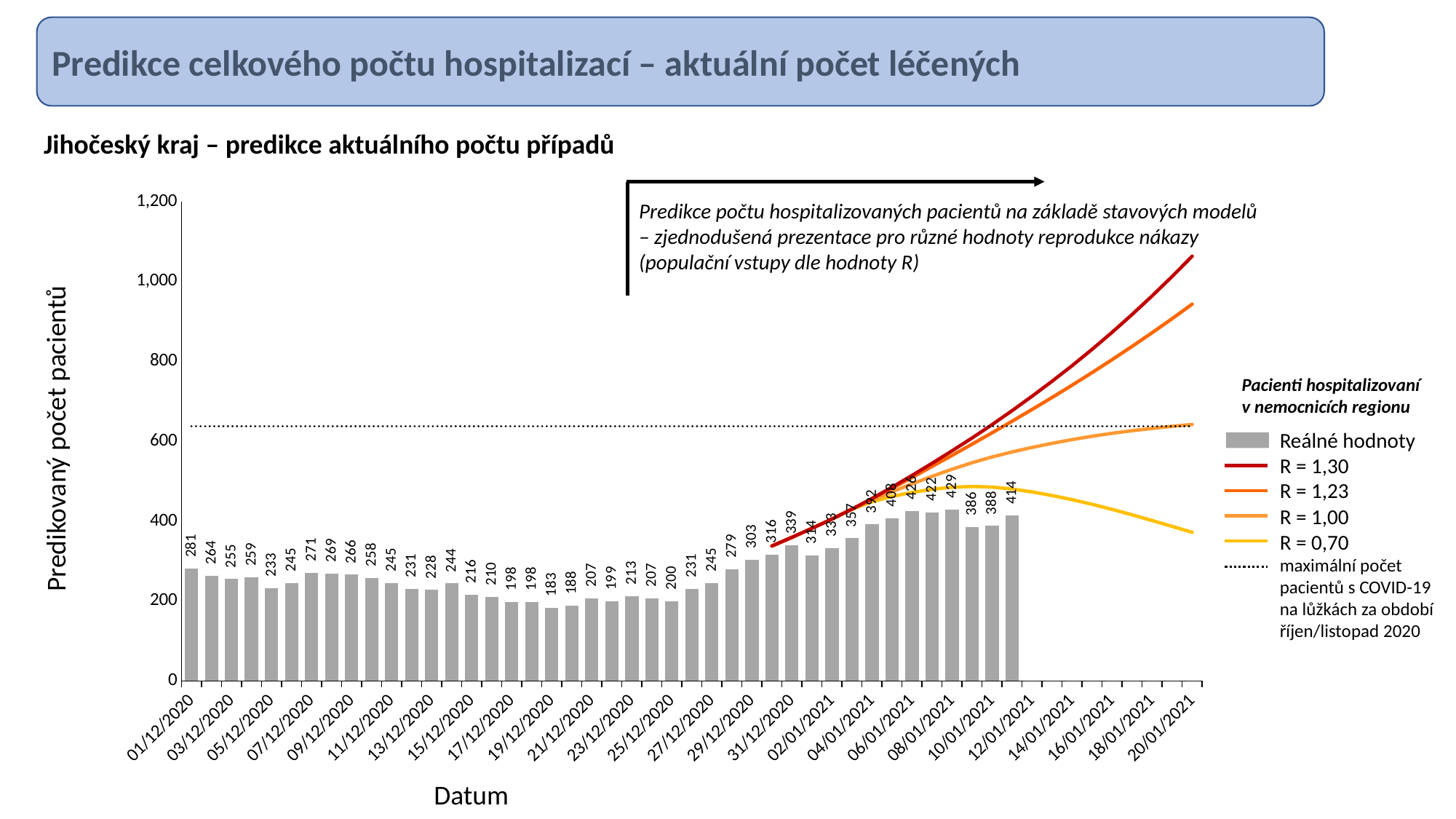

Predikce celkového počtu hospitalizací – aktuální počet léčených
Jihočeský kraj – predikce aktuálního počtu případů

### Chart

| Category | reálná hodnota | Predikce hospitalizace celkem aktuálně na lůžku | Predikce hospitalizace celkem aktuálně na lůžku | Predikce hospitalizace celkem aktuálně na lůžku | Predikce hospitalizace celkem aktuálně na lůžku | Predikce hospitalizace celkem aktuálně na lůžku |
|---|---|---|---|---|---|---|
| 44166 | 281.0 | None | None | None | None | 638.0 |
| 44167 | 264.0 | None | None | None | None | 638.0 |
| 44168 | 255.0 | None | None | None | None | 638.0 |
| 44169 | 259.0 | None | None | None | None | 638.0 |
| 44170 | 233.0 | None | None | None | None | 638.0 |
| 44171 | 245.0 | None | None | None | None | 638.0 |
| 44172 | 271.0 | None | None | None | None | 638.0 |
| 44173 | 269.0 | None | None | None | None | 638.0 |
| 44174 | 266.0 | None | None | None | None | 638.0 |
| 44175 | 258.0 | None | None | None | None | 638.0 |
| 44176 | 245.0 | None | None | None | None | 638.0 |
| 44177 | 231.0 | None | None | None | None | 638.0 |
| 44178 | 228.0 | None | None | None | None | 638.0 |
| 44179 | 244.0 | None | None | None | None | 638.0 |
| 44180 | 216.0 | None | None | None | None | 638.0 |
| 44181 | 210.0 | None | None | None | None | 638.0 |
| 44182 | 198.0 | None | None | None | None | 638.0 |
| 44183 | 198.0 | None | None | None | None | 638.0 |
| 44184 | 183.0 | None | None | None | None | 638.0 |
| 44185 | 188.0 | None | None | None | None | 638.0 |
| 44186 | 207.0 | None | None | None | None | 638.0 |
| 44187 | 199.0 | None | None | None | None | 638.0 |
| 44188 | 213.0 | None | None | None | None | 638.0 |
| 44189 | 207.0 | None | None | None | None | 638.0 |
| 44190 | 200.0 | None | None | None | None | 638.0 |
| 44191 | 231.0 | None | None | None | None | 638.0 |
| 44192 | 245.0 | None | None | None | None | 638.0 |
| 44193 | 279.0 | None | None | None | None | 638.0 |
| 44194 | 303.0 | None | None | None | None | 638.0 |
| 44195 | 316.0 | 337.8945119102916 | 337.8945119102916 | 337.8945119102916 | 337.8945119102916 | 638.0 |
| 44196 | 339.0 | 359.50579405420876 | 359.50579405420876 | 359.50579405420876 | 359.50579405420876 | 638.0 |
| 44197 | 314.0 | 382.0055006954799 | 382.0055006954799 | 382.0055006954799 | 382.0055006954799 | 638.0 |
| 44198 | 333.0 | 405.38980523151133 | 405.38980523151133 | 405.38980523151133 | 405.38980523151133 | 638.0 |
| 44199 | 357.0 | 429.98643466381907 | 429.98643466381907 | 429.98643466381907 | 429.98643466381907 | 638.0 |
| 44200 | 392.0 | 448.65990931036356 | 452.70799466849996 | 455.756826921227 | 456.75385946418 | 638.0 |
| 44201 | 408.0 | 462.0981607342224 | 473.61015912997624 | 482.28759173920025 | 485.1216516913685 | 638.0 |
| 44202 | 426.0 | 472.0585624409679 | 493.33753610665116 | 509.3785747116562 | 514.618659274128 | 638.0 |
| 44203 | 422.0 | 479.8284773185104 | 512.391969698236 | 536.9371683882799 | 544.9559815896554 | 638.0 |
| 44204 | 429.0 | 484.9133831355942 | 530.2157366586091 | 564.7649199846073 | 576.1288778056357 | 638.0 |
| 44205 | 386.0 | 486.8543681479816 | 546.421497061326 | 592.8648375429201 | 608.3283737066083 | 638.0 |
| 44206 | 388.0 | 485.4286027645372 | 560.8539199946815 | 621.3577644691107 | 641.8074542773268 | 638.0 |
| 44207 | 414.0 | 480.59708983558943 | 573.4662933735601 | 650.3479996777788 | 676.7493085046106 | 638.0 |
| 44208 | 0.0 | 473.30477426466655 | 584.7349084156219 | 679.8158690557774 | 712.9588440620166 | 638.0 |
| 44209 | 0.0 | 464.2707069773621 | 594.9813380467955 | 709.8287047622578 | 750.4505057171802 | 638.0 |
| 44210 | 0.0 | 453.9186627047941 | 604.3726446843291 | 740.59048467938 | 789.5055557745872 | 638.0 |
| 44211 | 0.0 | 442.298057666267 | 612.767116587182 | 772.158264625217 | 830.3412991496576 | 638.0 |
| 44212 | 0.0 | 429.53855025328346 | 620.1450243293066 | 804.5517648487173 | 873.038019017659 | 638.0 |
| 44213 | 0.0 | 415.8644263154002 | 626.6334956944552 | 837.824325375167 | 917.6462932431984 | 638.0 |
| 44214 | 0.0 | 401.5541315365746 | 632.3934603129206 | 872.023851260608 | 964.2028189287892 | 638.0 |
| 44215 | 0.0 | 386.9196422329179 | 637.5795716397078 | 907.2061559674715 | 1012.7752564288573 | 638.0 |
| 44216 | 0.0 | 372.10927220465976 | 642.2122285779653 | 943.4288100032364 | 1063.511476326774 | 638.0 |
|  | None | None | None | None | None | None |
|  | None | None | None | None | None | None |
|  | None | None | None | None | None | None |
|  | None | None | None | None | None | None |
|  | None | None | None | None | None | None |
|  | None | None | None | None | None | None |
|  | None | None | None | None | None | None |
|  | None | None | None | None | None | None |
|  | None | None | None | None | None | None |
|  | None | None | None | None | None | None |
Predikce počtu hospitalizovaných pacientů na základě stavových modelů
– zjednodušená prezentace pro různé hodnoty reprodukce nákazy
(populační vstupy dle hodnoty R)
Pacienti hospitalizovaní v nemocnicích regionu
Predikovaný počet pacientů
Reálné hodnoty
R = 1,30
R = 1,23
R = 1,00
R = 0,70
maximální počet pacientů s COVID-19 na lůžkách za období říjen/listopad 2020

Datum